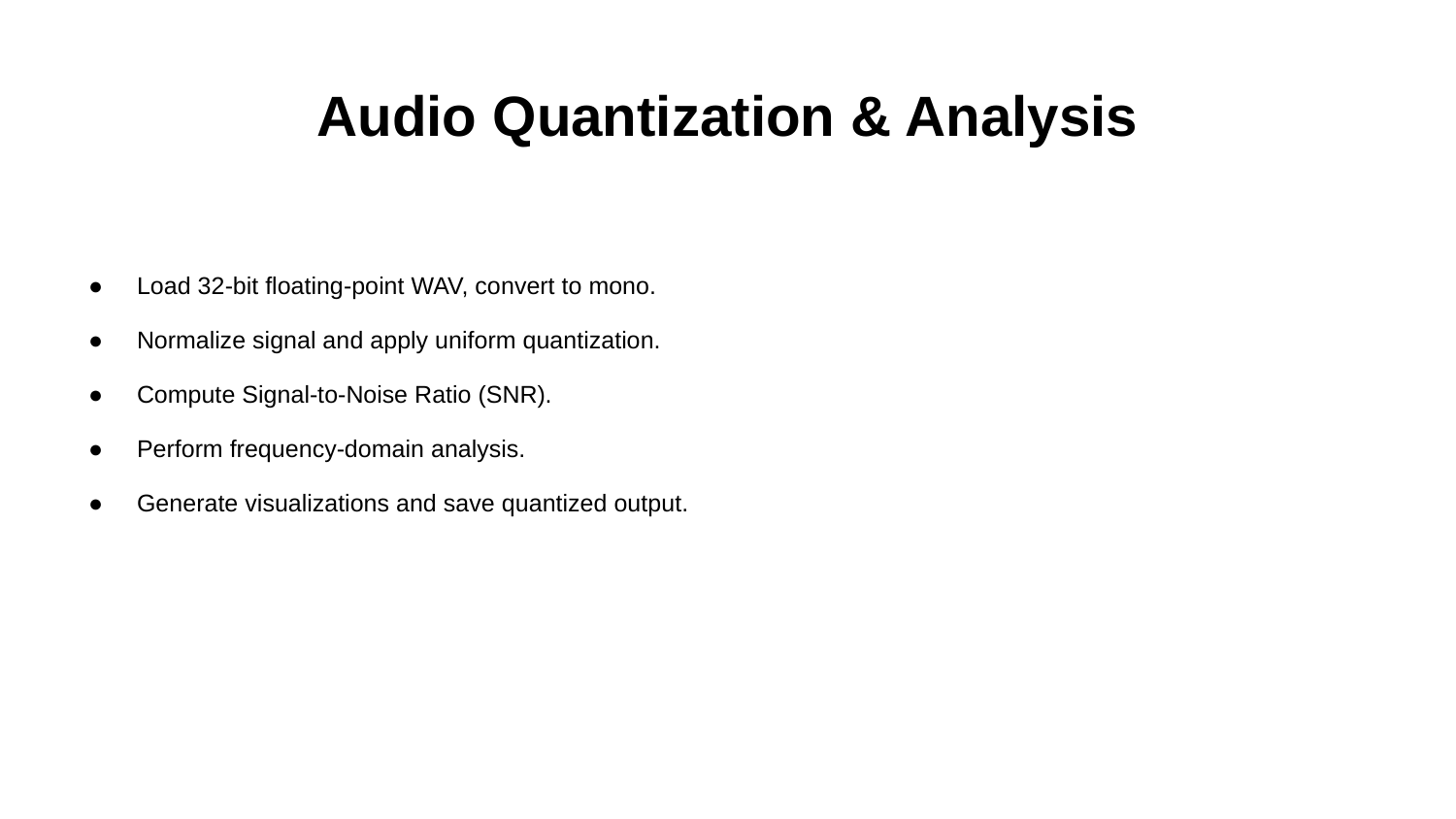

# Audio Quantization & Analysis

Load 32-bit floating-point WAV, convert to mono.
Normalize signal and apply uniform quantization.
Compute Signal-to-Noise Ratio (SNR).
Perform frequency-domain analysis.
Generate visualizations and save quantized output.